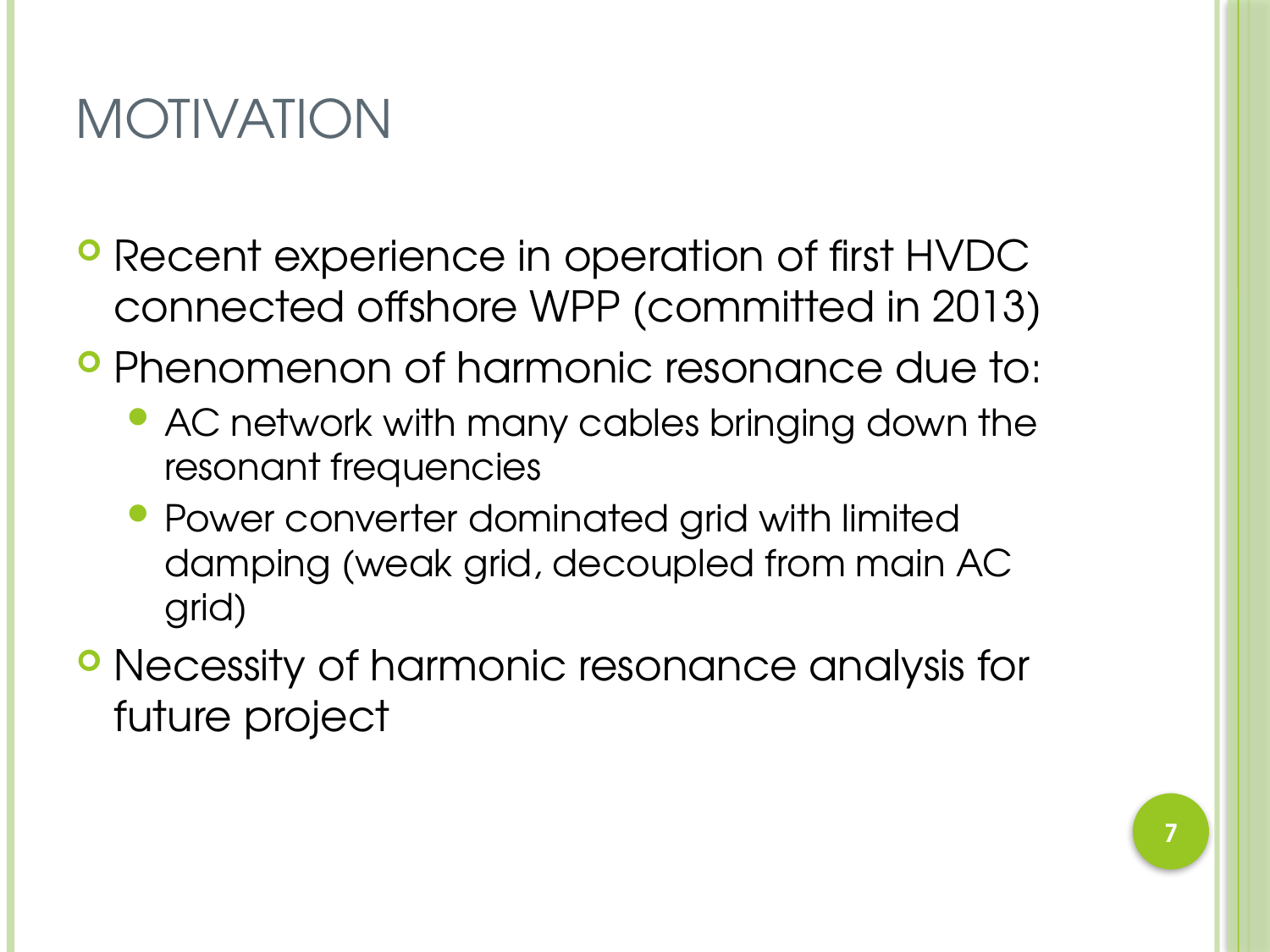

# Motivation
Recent experience in operation of first HVDC connected offshore WPP (committed in 2013)
Phenomenon of harmonic resonance due to:
AC network with many cables bringing down the resonant frequencies
Power converter dominated grid with limited damping (weak grid, decoupled from main AC grid)
Necessity of harmonic resonance analysis for future project
7